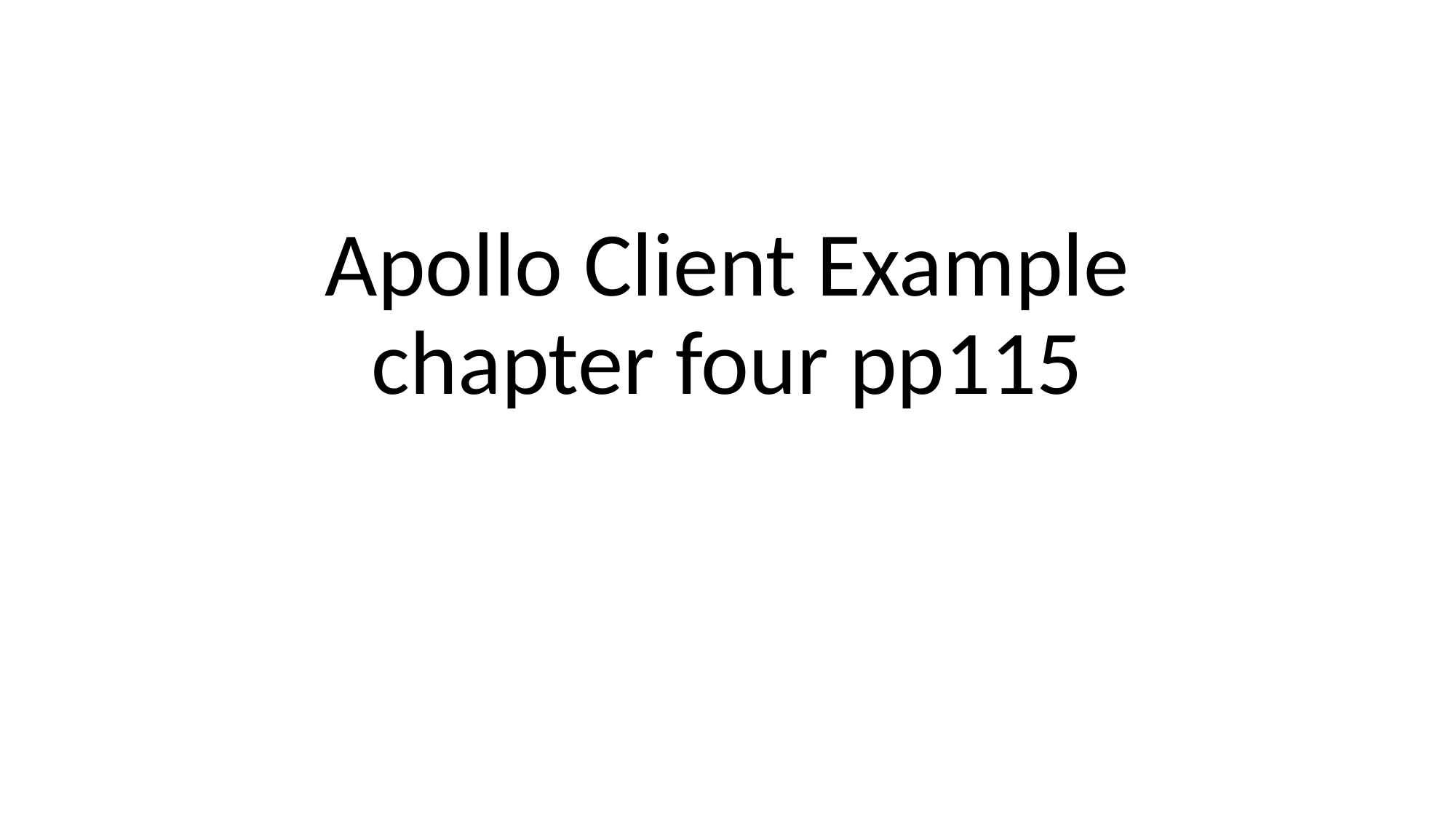

# Apollo Client Example chapter four pp115